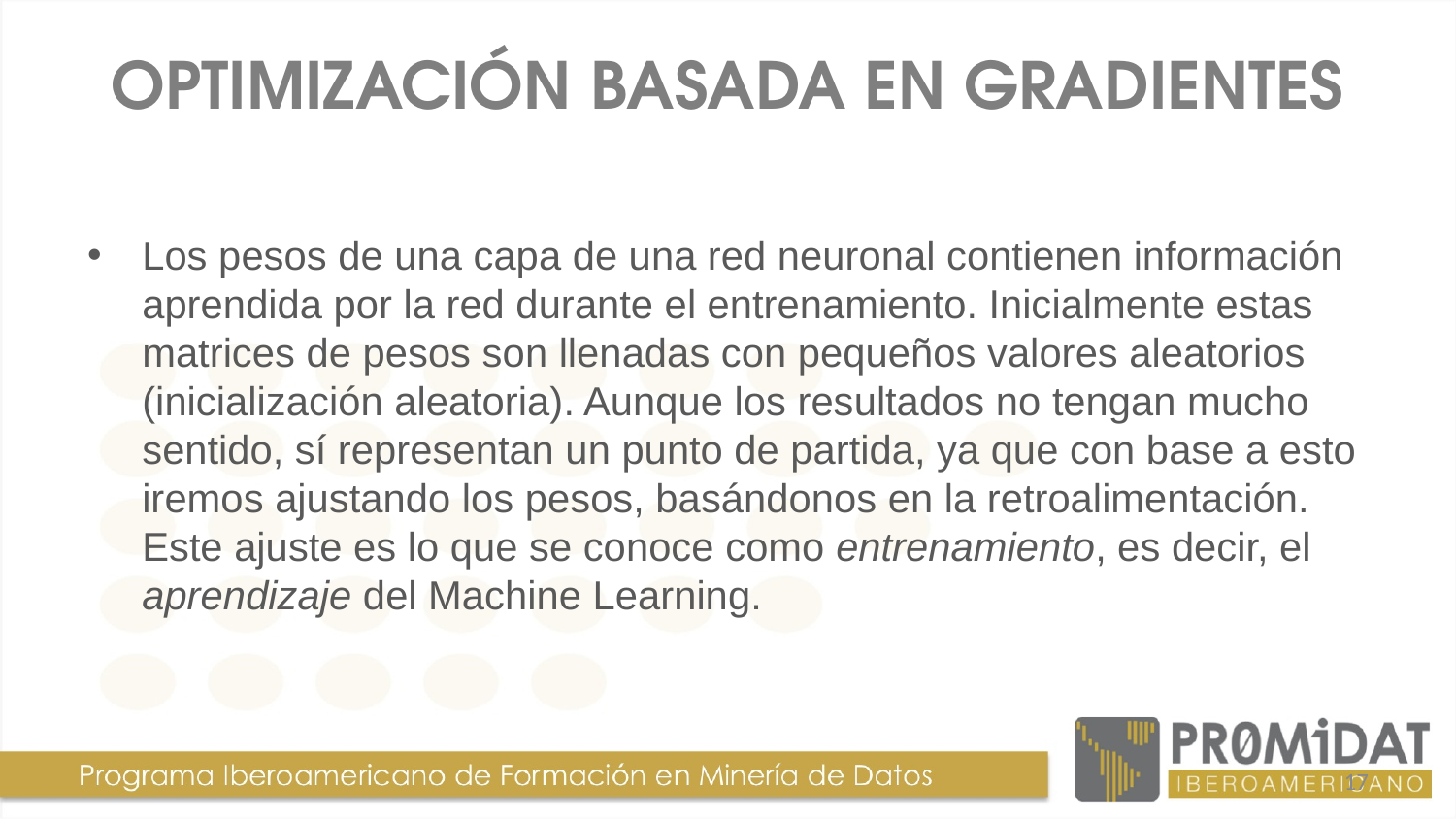

# OPTIMIZACIÓN BASADA EN GRADIENTES

Los pesos de una capa de una red neuronal contienen información aprendida por la red durante el entrenamiento. Inicialmente estas matrices de pesos son llenadas con pequeños valores aleatorios (inicialización aleatoria). Aunque los resultados no tengan mucho sentido, sí representan un punto de partida, ya que con base a esto iremos ajustando los pesos, basándonos en la retroalimentación. Este ajuste es lo que se conoce como entrenamiento, es decir, el aprendizaje del Machine Learning.

17